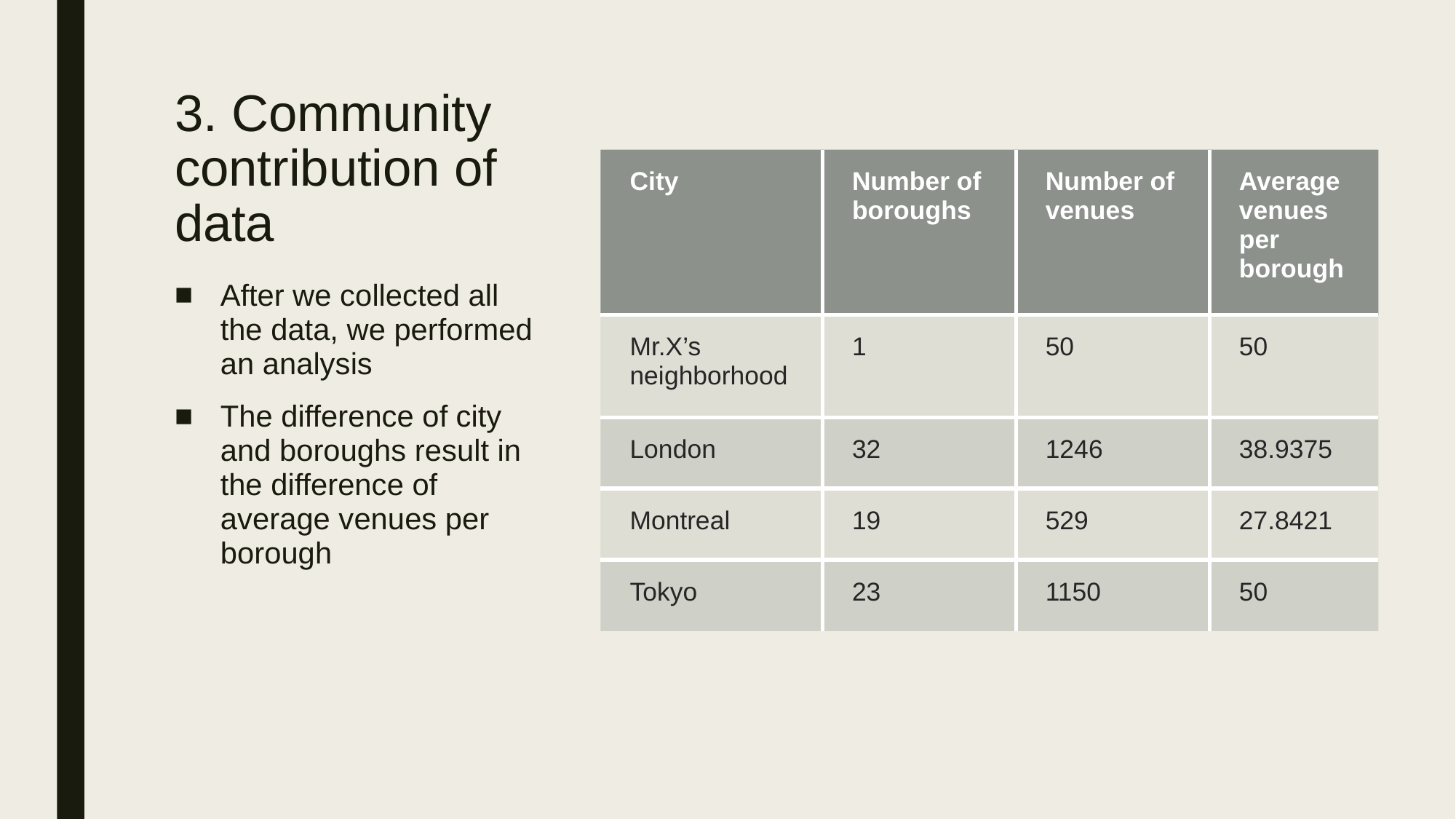

# 3. Community contribution of data
| City | Number of boroughs | Number of venues | Average venues per borough |
| --- | --- | --- | --- |
| Mr.X’s neighborhood | 1 | 50 | 50 |
| London | 32 | 1246 | 38.9375 |
| Montreal | 19 | 529 | 27.8421 |
| Tokyo | 23 | 1150 | 50 |
After we collected all the data, we performed an analysis
The difference of city and boroughs result in the difference of average venues per borough